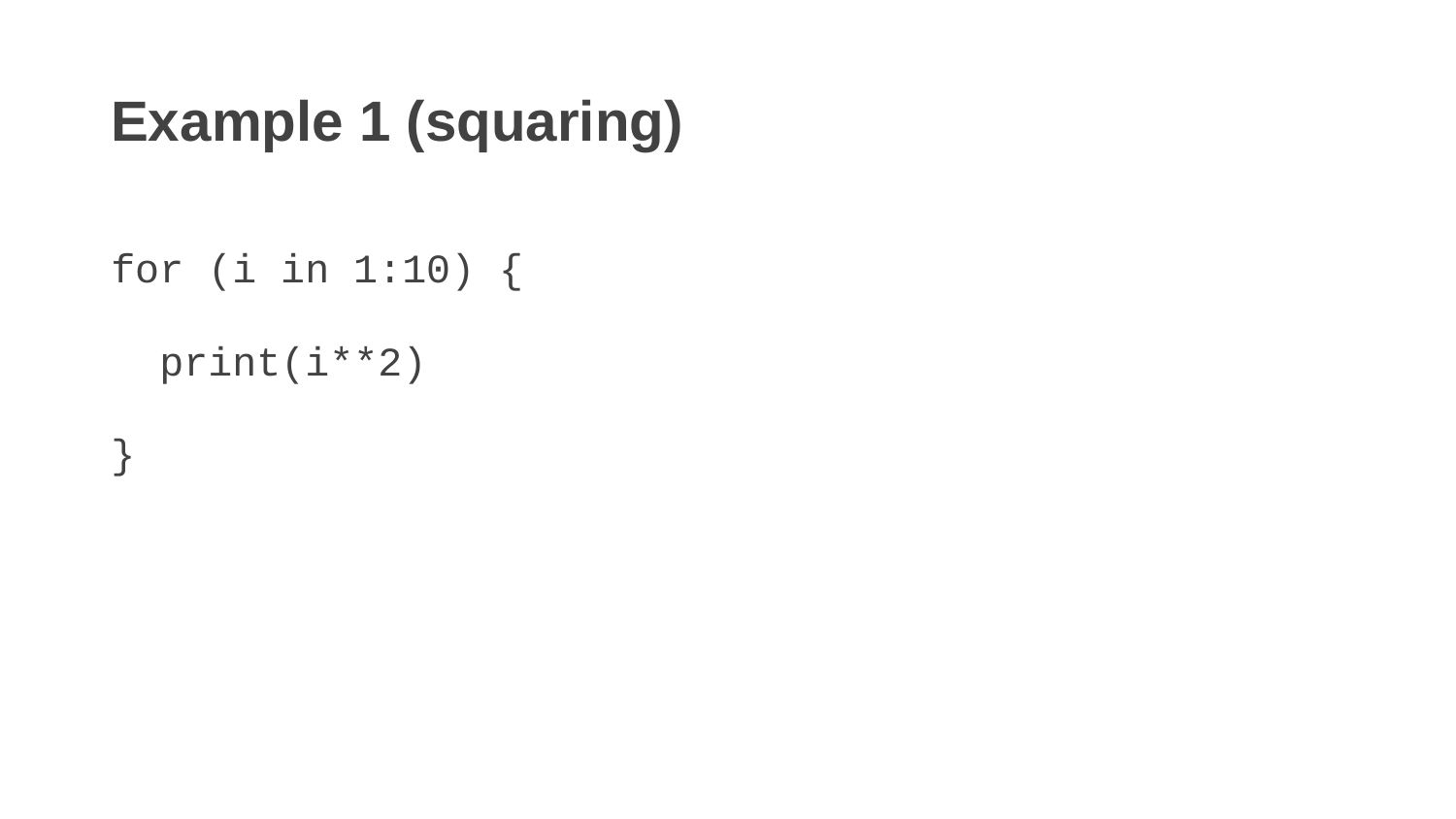

# Example 1 (squaring)
for (i in 1:10) {
  print(i**2)
}